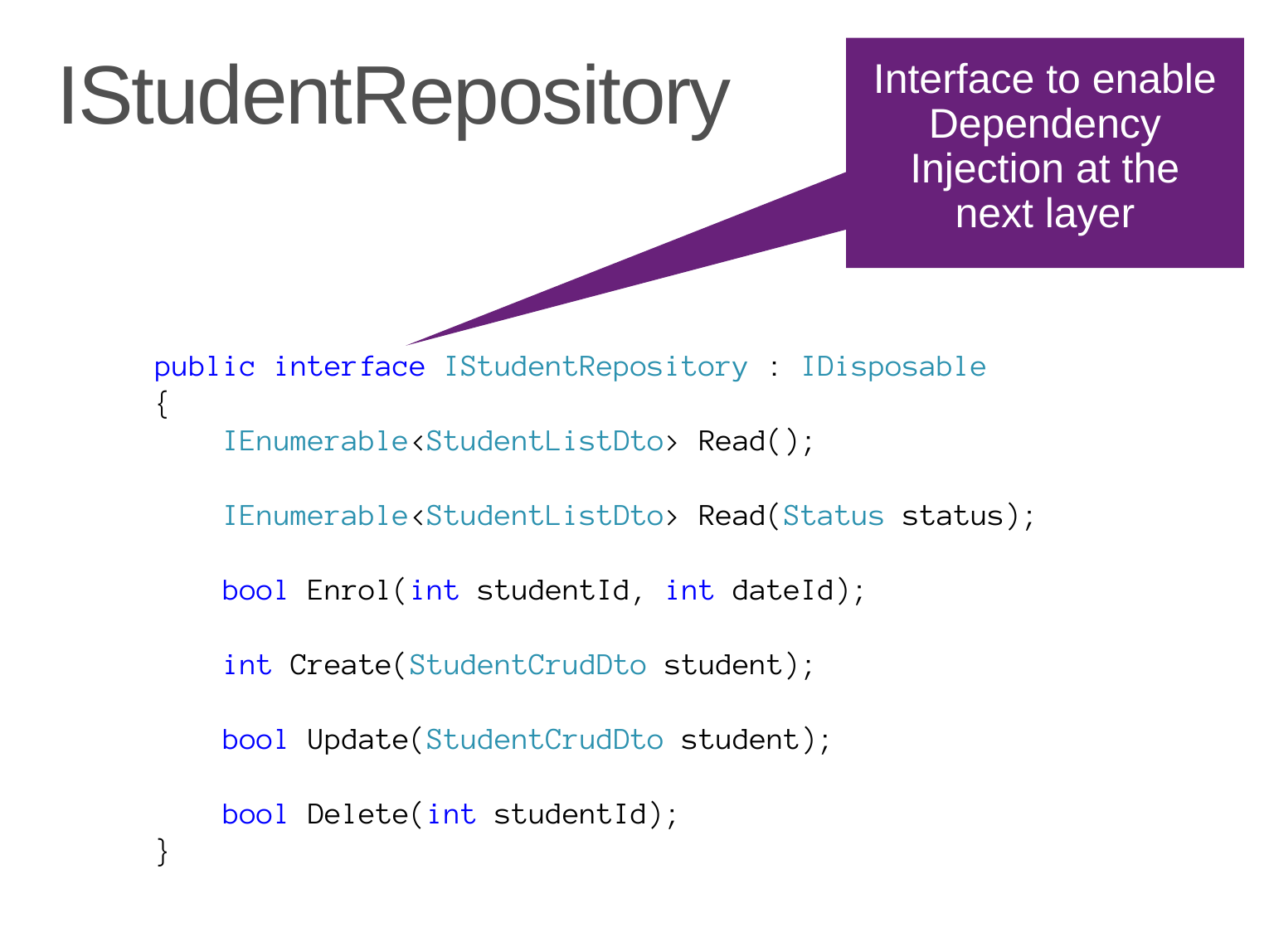

Interface to enable Dependency Injection at the next layer
# IStudentRepository
public interface IStudentRepository : IDisposable
{
    IEnumerable<StudentListDto> Read();

    IEnumerable<StudentListDto> Read(Status status);

    bool Enrol(int studentId, int dateId);

    int Create(StudentCrudDto student);

    bool Update(StudentCrudDto student);

    bool Delete(int studentId);
}